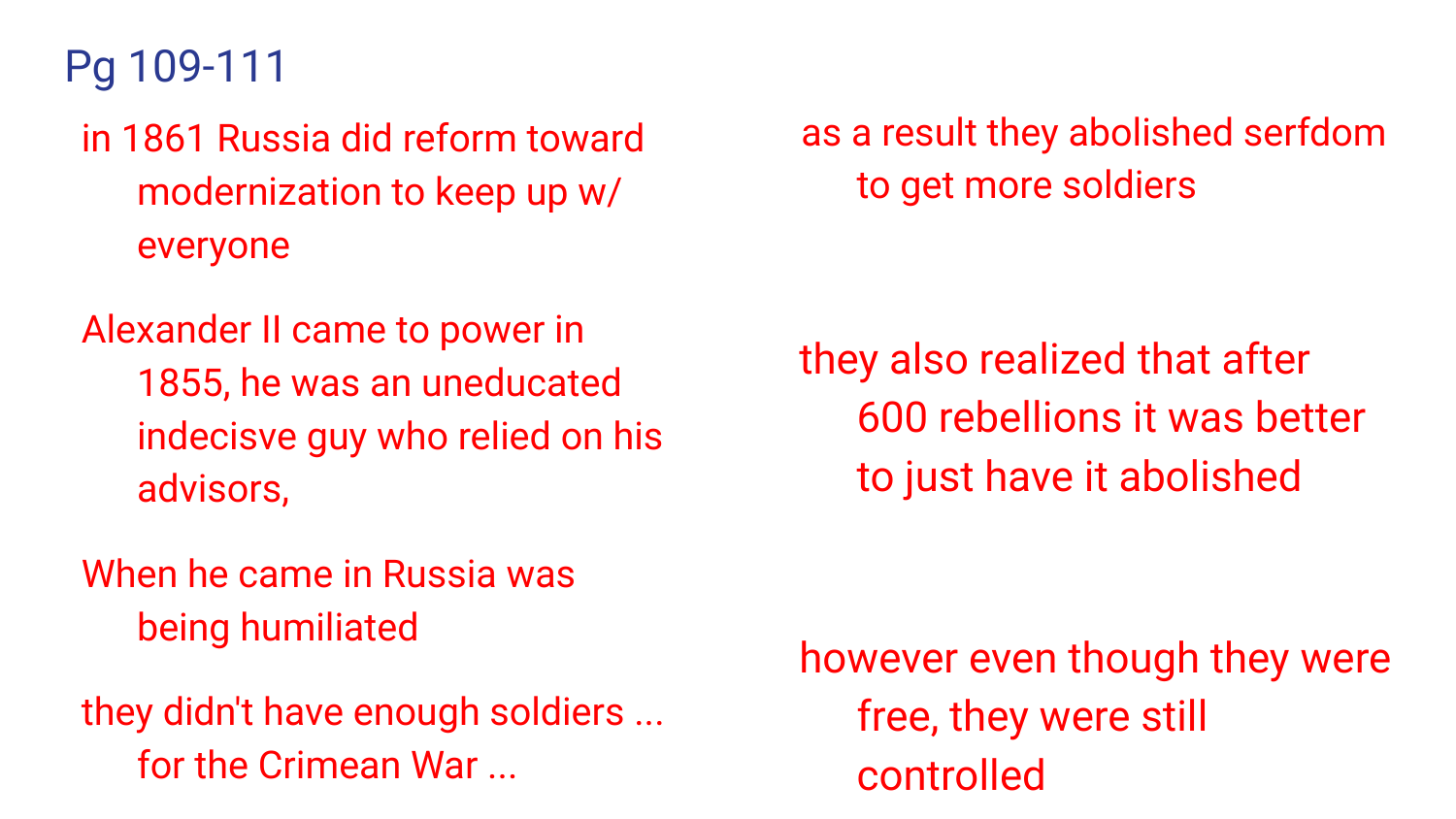

# Pg 109-111
as a result they abolished serfdom to get more soldiers

they also realized that after 600 rebellions it was better to just have it abolished

however even though they were free, they were still controlled

in 1861 Russia did reform toward modernization to keep up w/ everyone
Alexander II came to power in 1855, he was an uneducated indecisve guy who relied on his advisors,
When he came in Russia was being humiliated
they didn't have enough soldiers ... for the Crimean War ...
as a result they abolished serfdom to get more soldiers